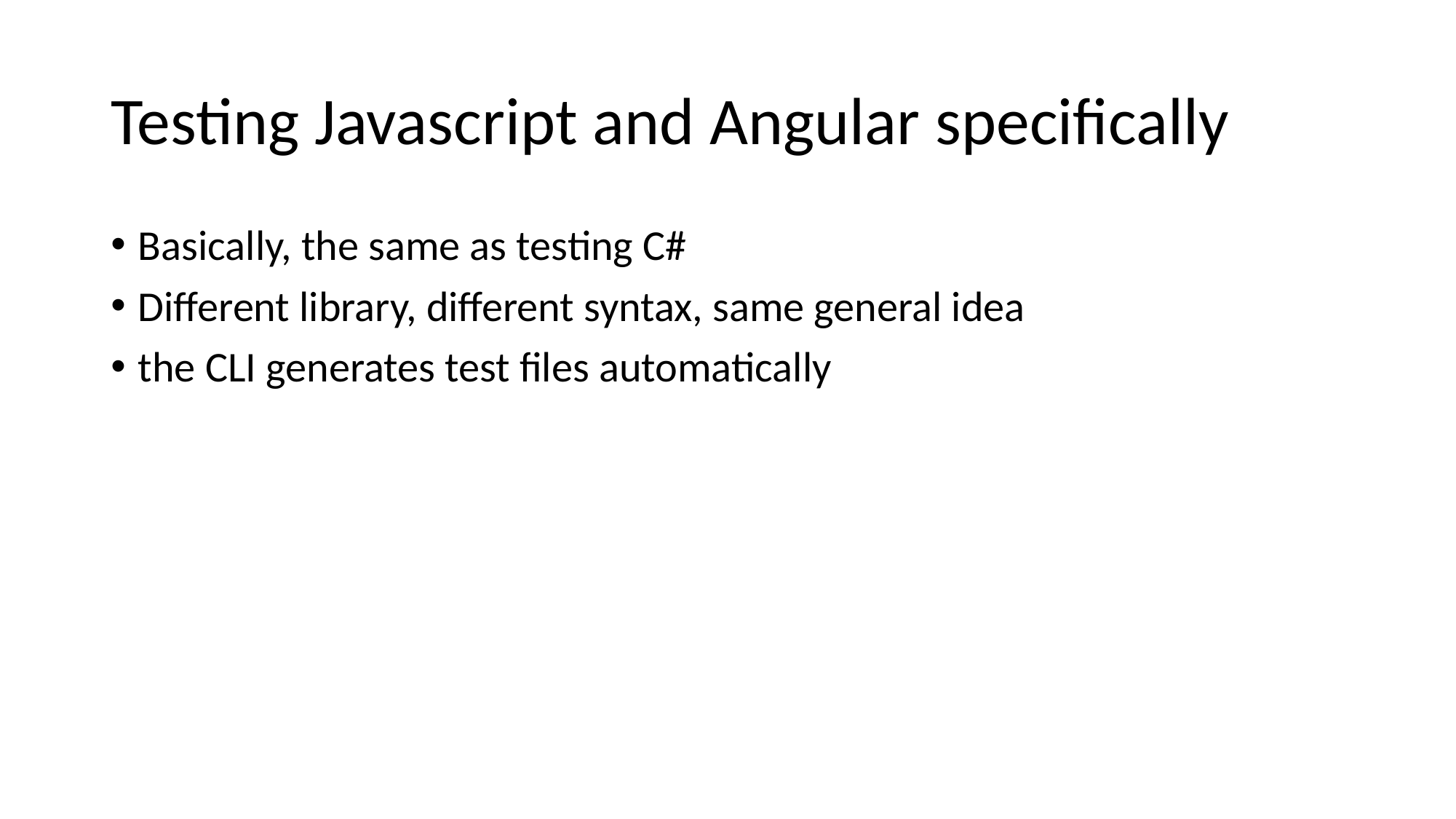

# Testing Javascript and Angular specifically
Basically, the same as testing C#
Different library, different syntax, same general idea
the CLI generates test files automatically